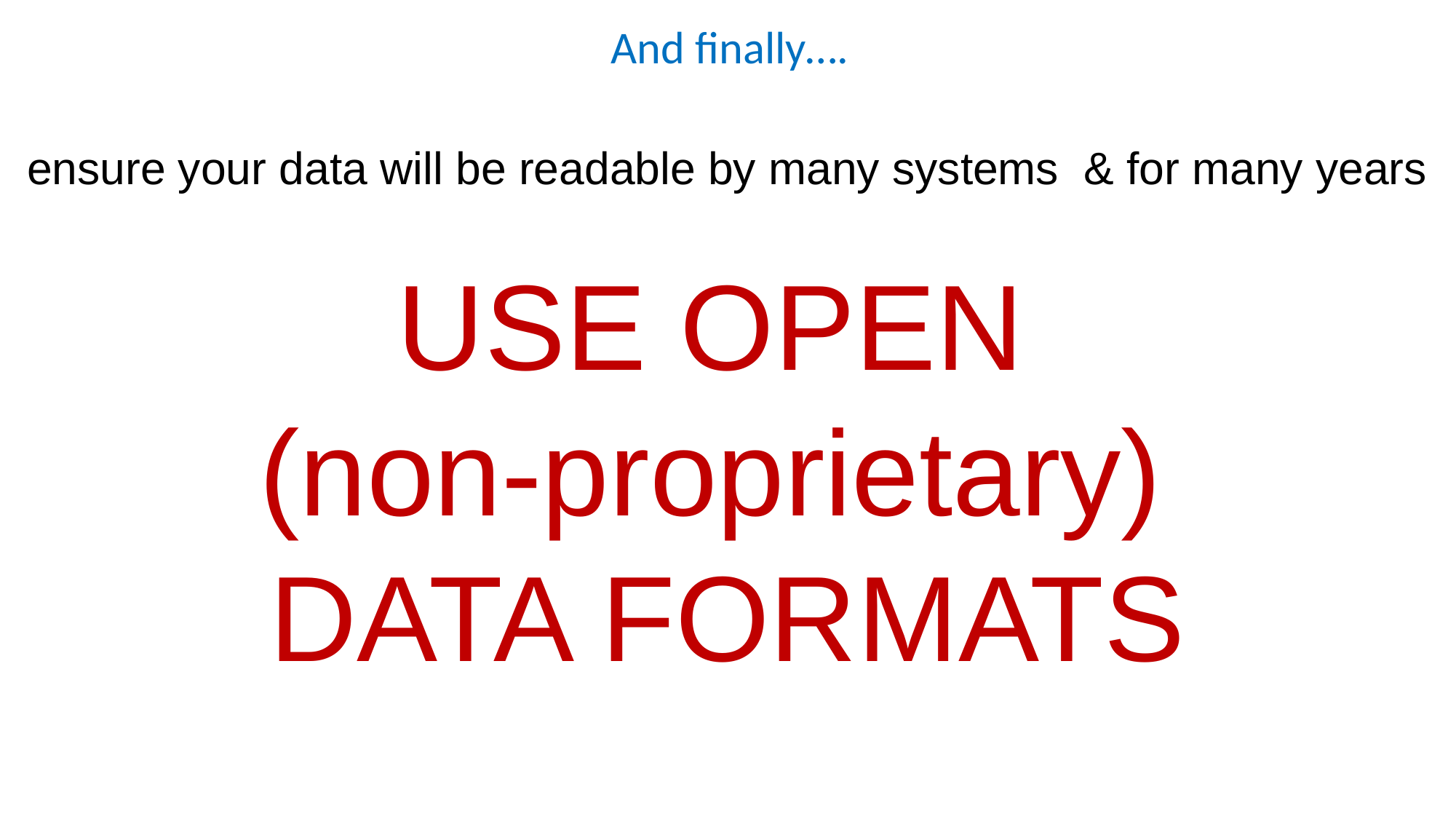

And finally….

ensure your data will be readable by many systems  & for many years

USE OPEN
(non-proprietary)
DATA FORMATS